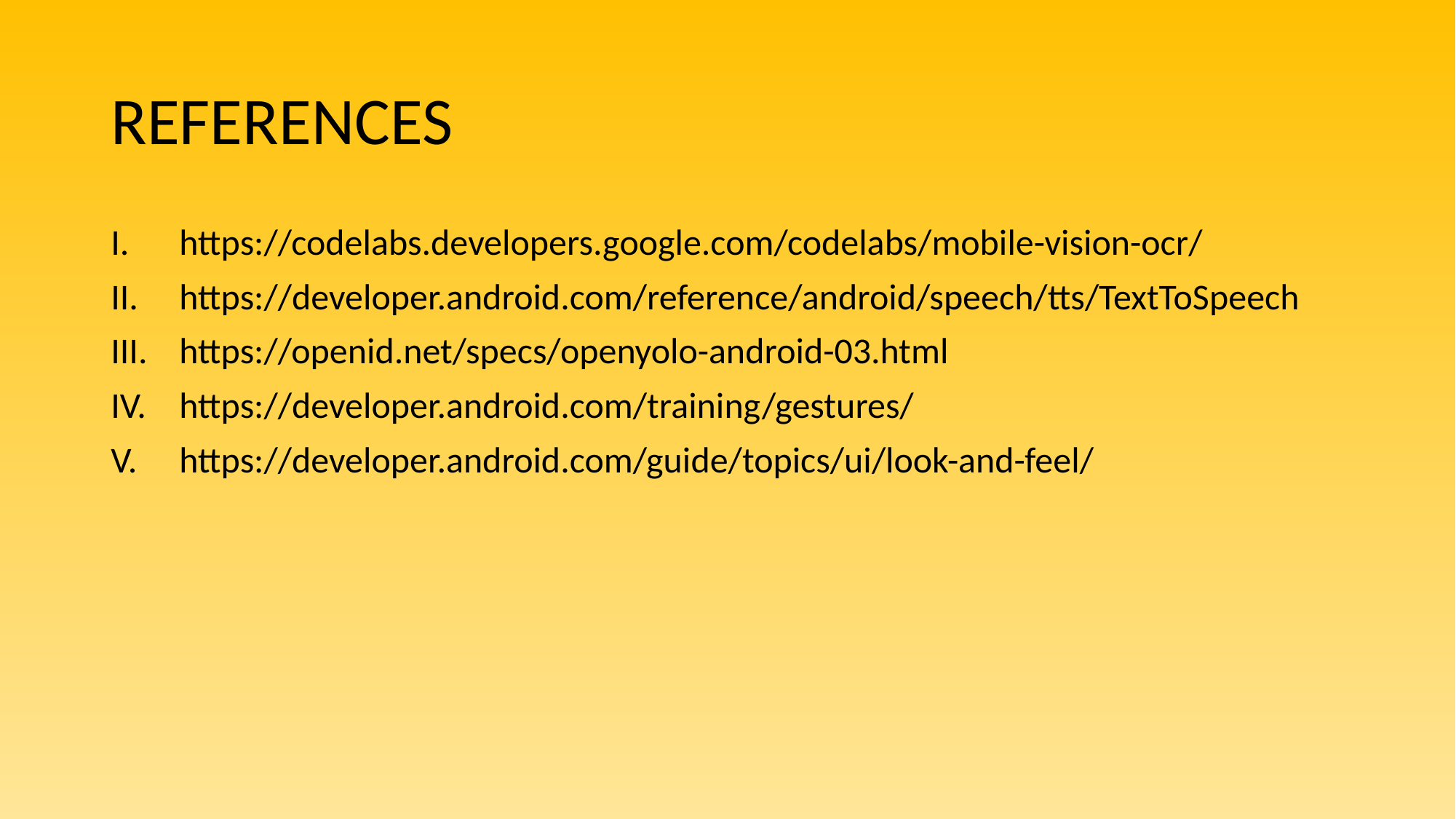

# REFERENCES
https://codelabs.developers.google.com/codelabs/mobile-vision-ocr/
https://developer.android.com/reference/android/speech/tts/TextToSpeech
https://openid.net/specs/openyolo-android-03.html
https://developer.android.com/training/gestures/
https://developer.android.com/guide/topics/ui/look-and-feel/